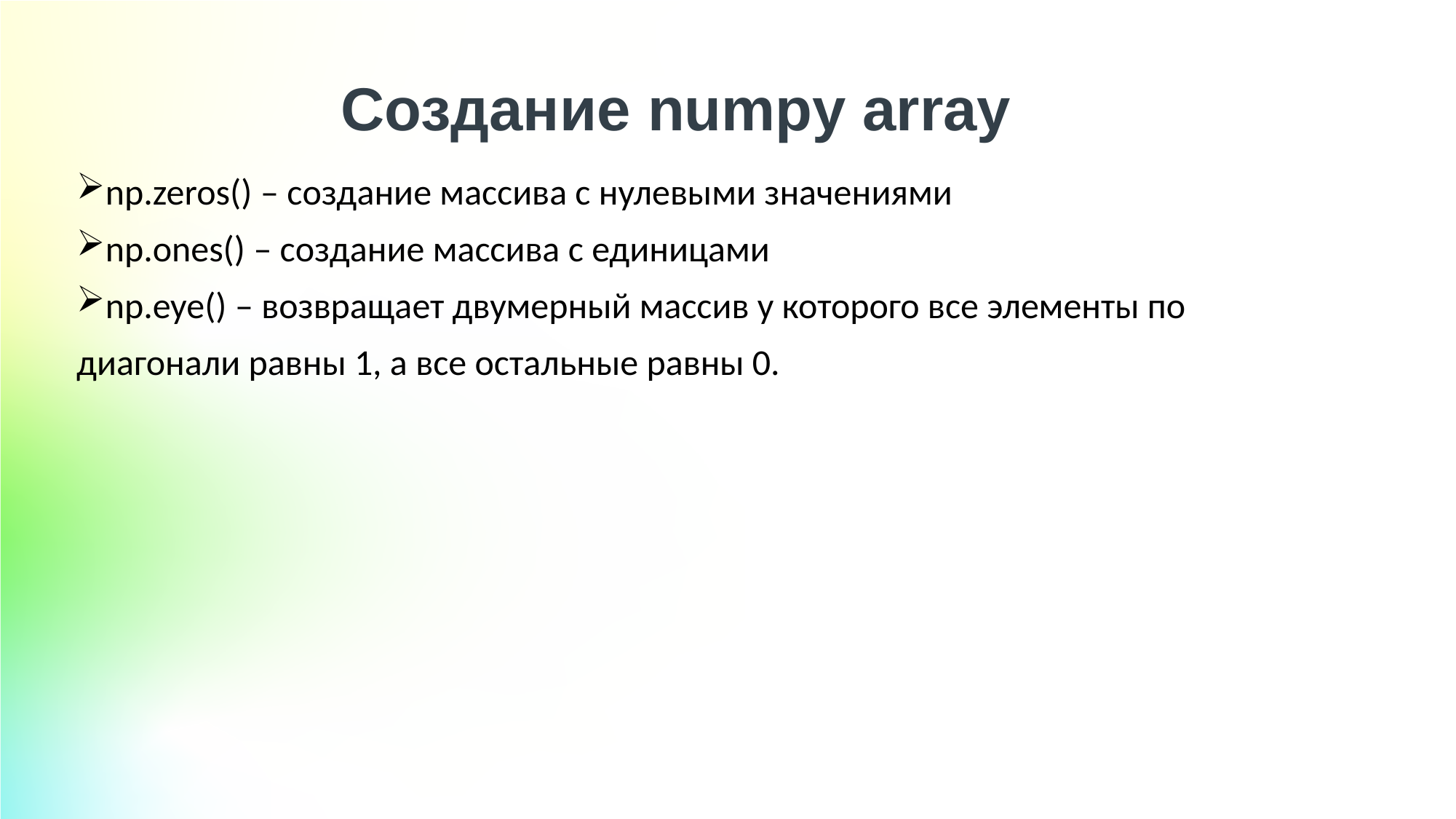

Создание numpy array
np.zeros() – создание массива с нулевыми значениями
np.ones() – создание массива с единицами
np.eye() – возвращает двумерный массив у которого все элементы по диагонали равны 1, а все остальные равны 0.